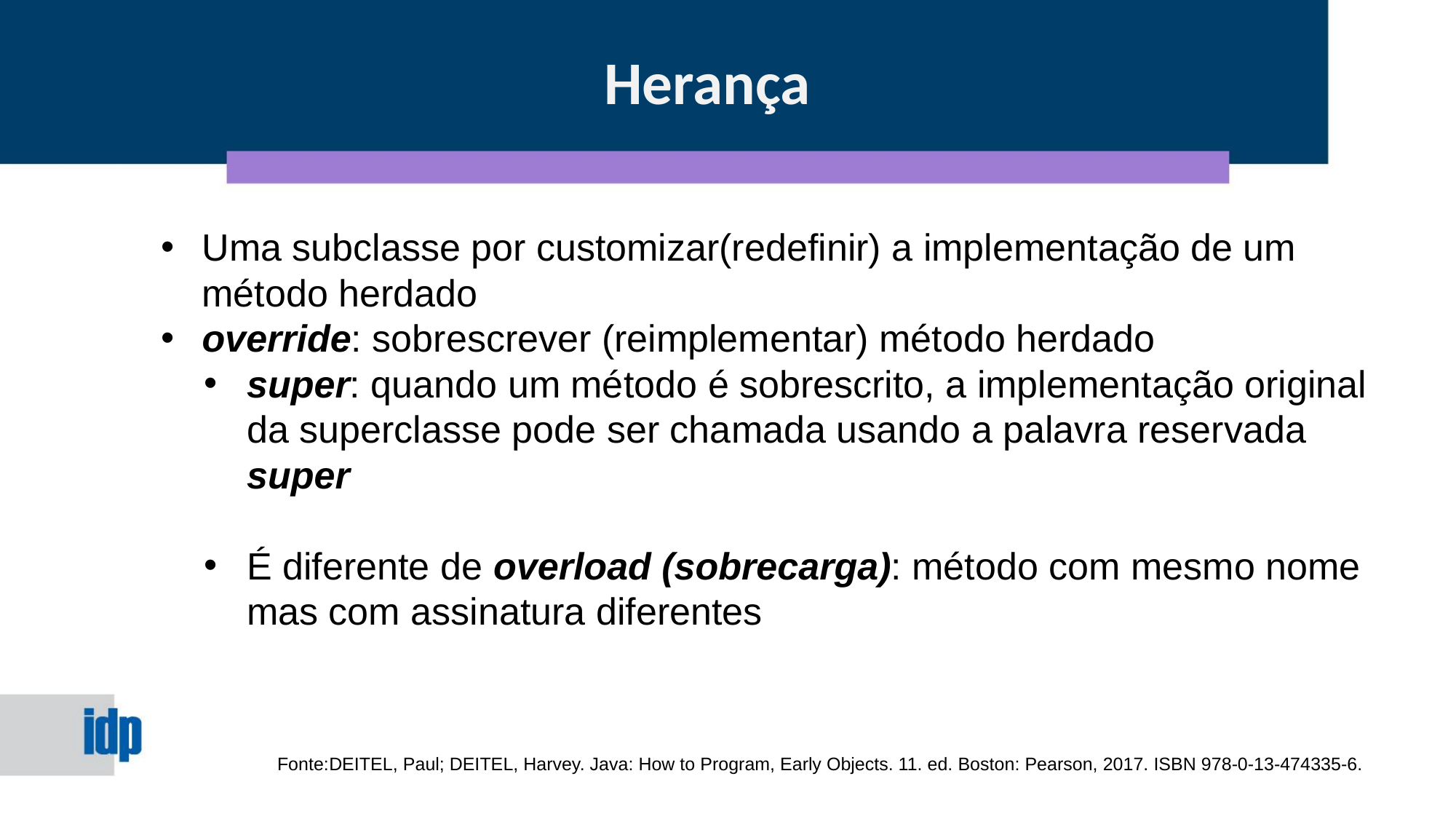

Herança
Uma subclasse por customizar(redefinir) a implementação de um método herdado
override: sobrescrever (reimplementar) método herdado
super: quando um método é sobrescrito, a implementação original da superclasse pode ser chamada usando a palavra reservada super

É diferente de overload (sobrecarga): método com mesmo nome mas com assinatura diferentes

Fonte:DEITEL, Paul; DEITEL, Harvey. Java: How to Program, Early Objects. 11. ed. Boston: Pearson, 2017. ISBN 978-0-13-474335-6.